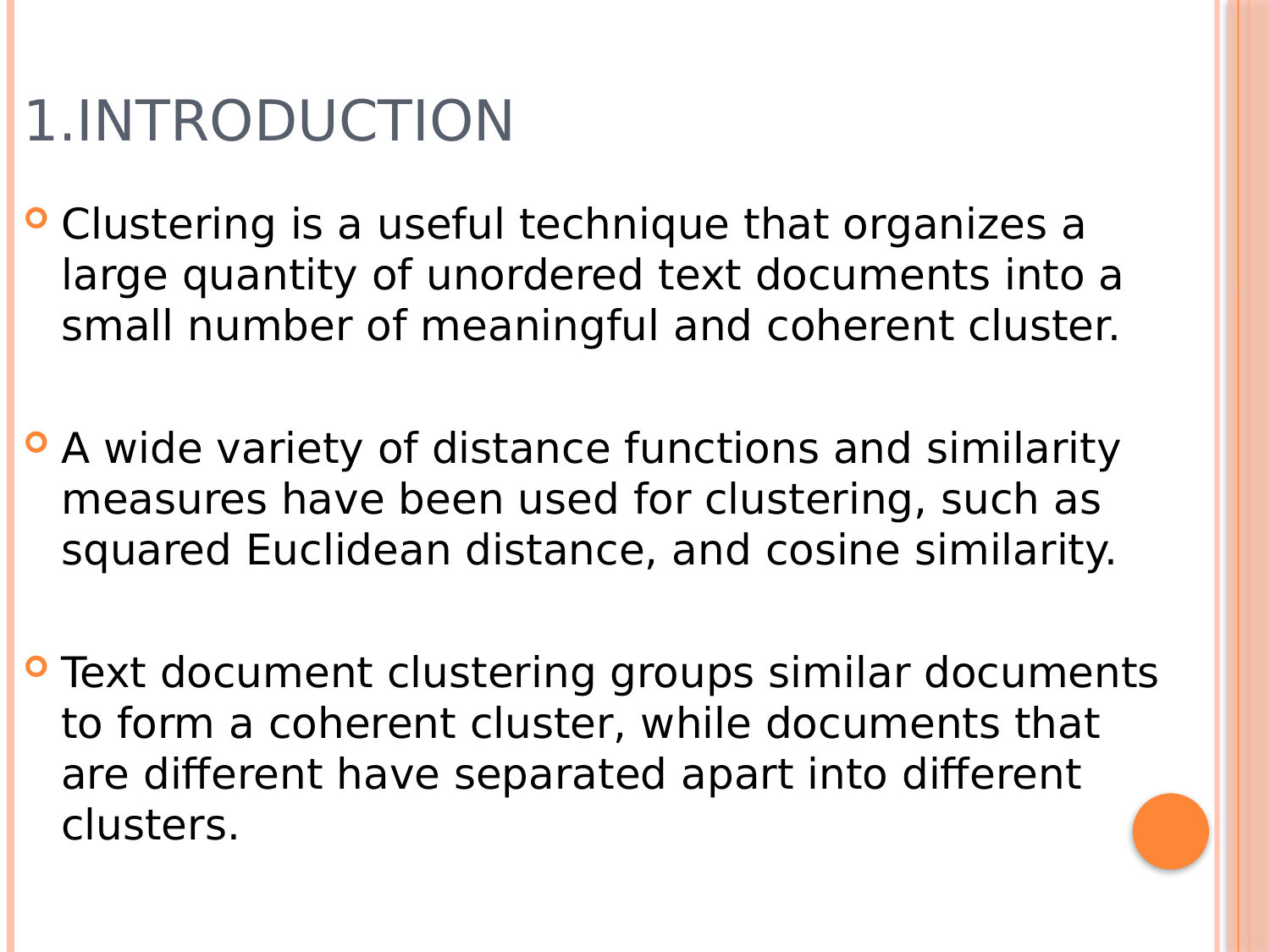

# 1.INTRODUCTION
Clustering is a useful technique that organizes a large quantity of unordered text documents into a small number of meaningful and coherent cluster.

A wide variety of distance functions and similarity measures have been used for clustering, such as squared Euclidean distance, and cosine similarity.

Text document clustering groups similar documents  to form a coherent cluster, while documents that are diﬀerent have separated apart into diﬀerent clusters.